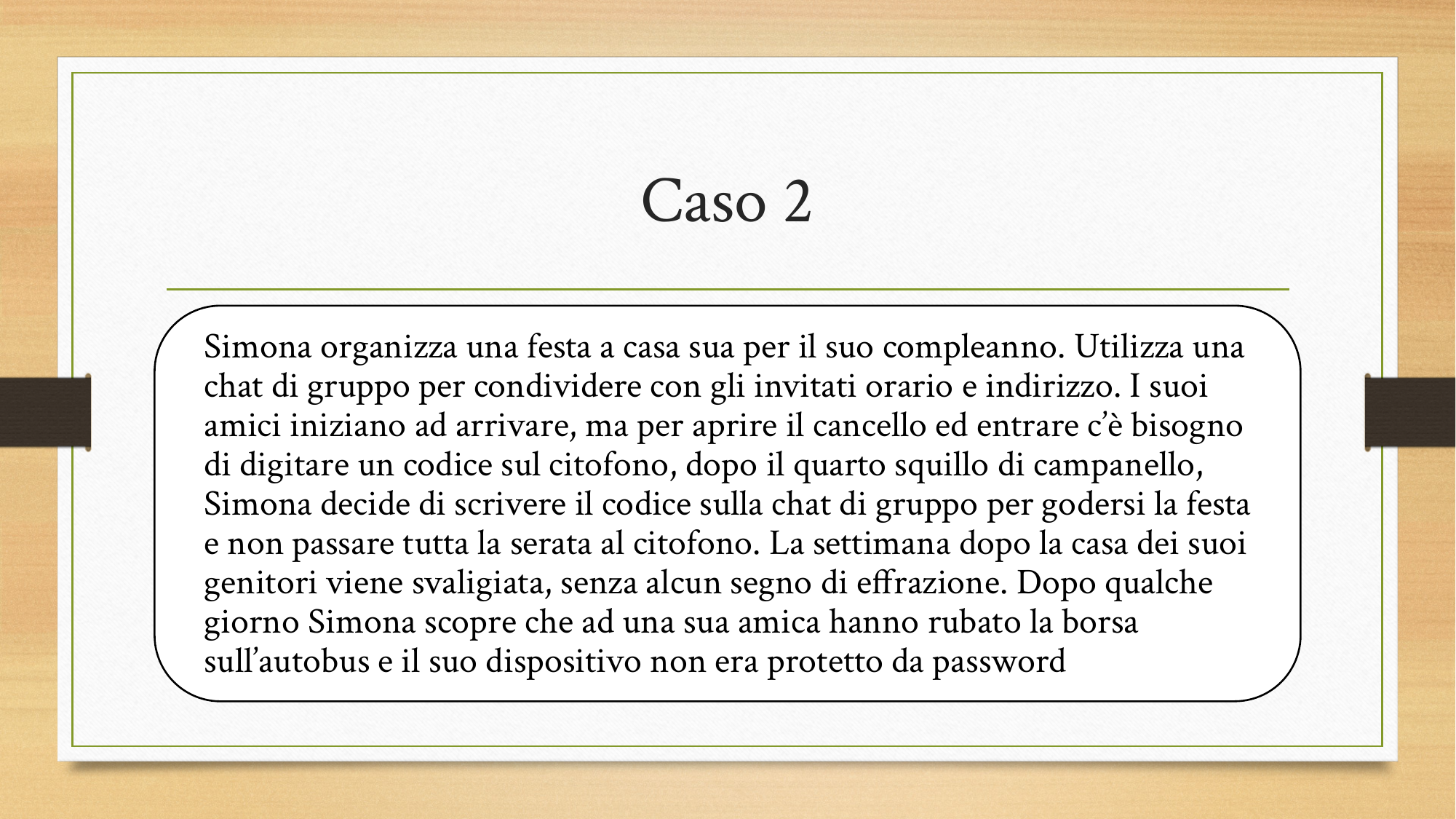

# Caso 2
Simona organizza una festa a casa sua per il suo compleanno. Utilizza una chat di gruppo per condividere con gli invitati orario e indirizzo. I suoi amici iniziano ad arrivare, ma per aprire il cancello ed entrare c’è bisogno di digitare un codice sul citofono, dopo il quarto squillo di campanello, Simona decide di scrivere il codice sulla chat di gruppo per godersi la festa e non passare tutta la serata al citofono. La settimana dopo la casa dei suoi genitori viene svaligiata, senza alcun segno di effrazione. Dopo qualche giorno Simona scopre che ad una sua amica hanno rubato la borsa sull’autobus e il suo dispositivo non era protetto da password